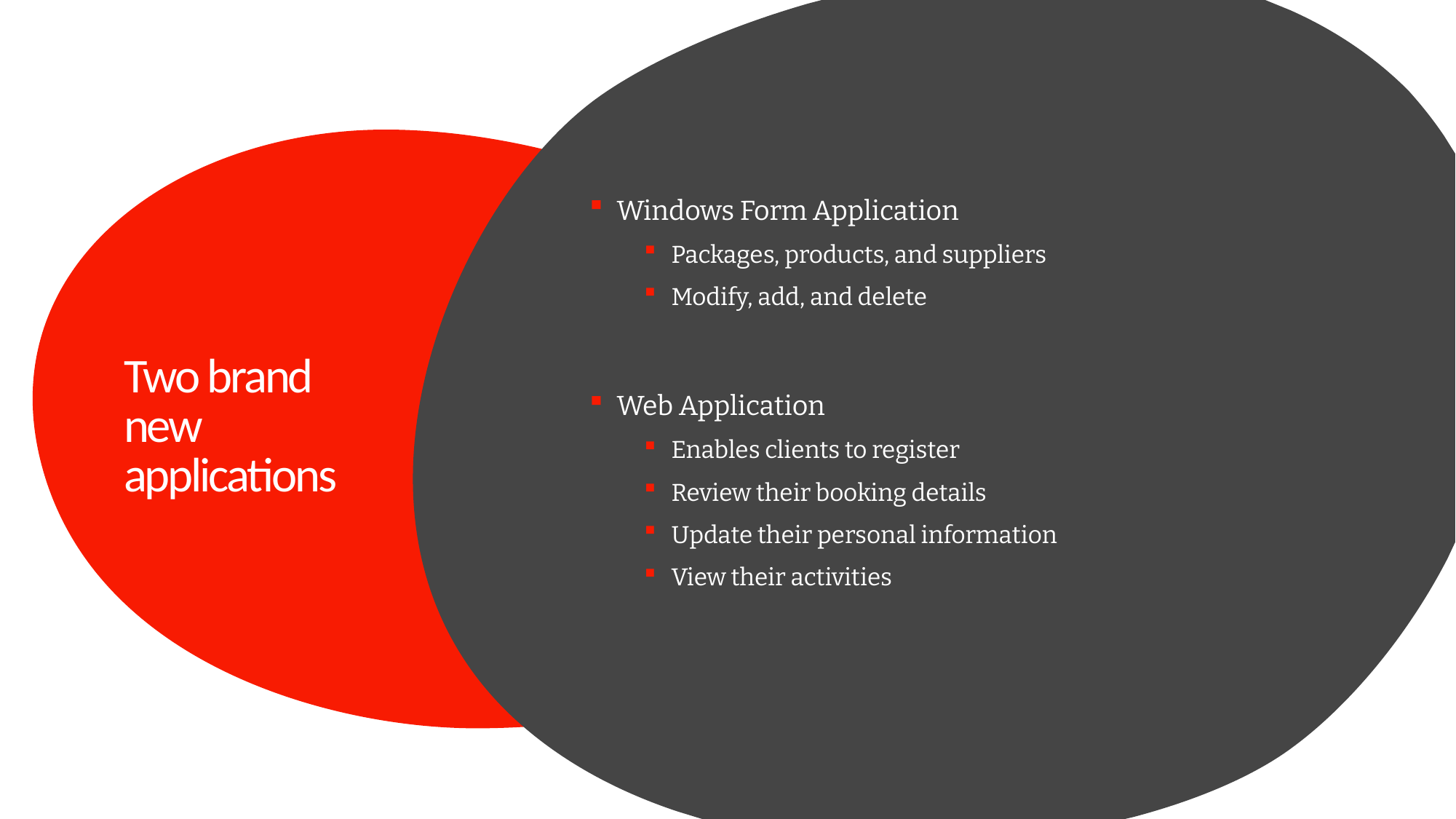

Windows Form Application
Packages, products, and suppliers
Modify, add, and delete

Web Application
Enables clients to register
Review their booking details
Update their personal information
View their activities

# Two brand new applications